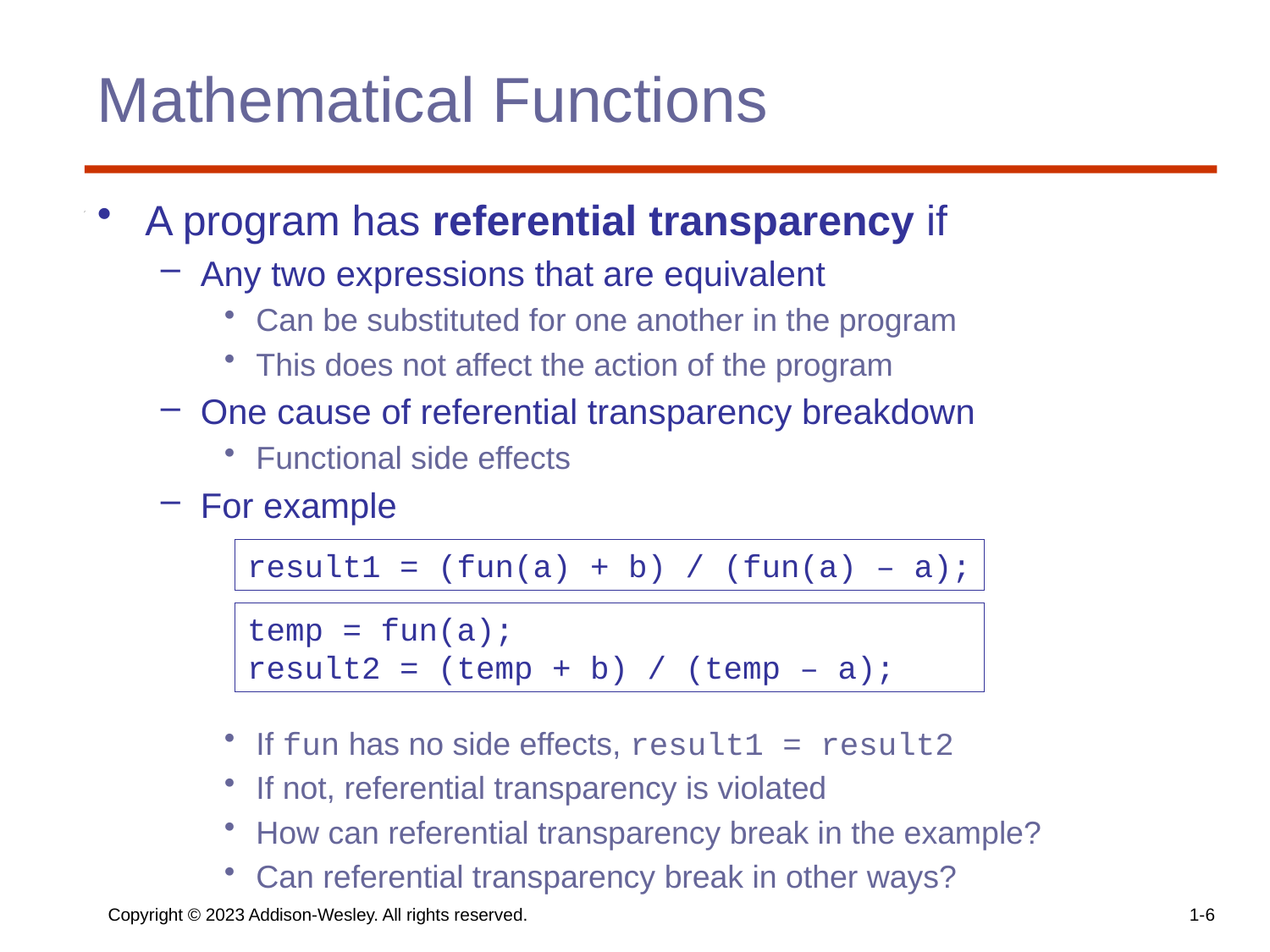

# Mathematical Functions
A program has referential transparency if
Any two expressions that are equivalent
Can be substituted for one another in the program
This does not affect the action of the program
One cause of referential transparency breakdown
Functional side effects
For example

If fun has no side effects, result1 = result2
If not, referential transparency is violated
How can referential transparency break in the example?
Can referential transparency break in other ways?
result1 = (fun(a) + b) / (fun(a) – a);
temp = fun(a);
result2 = (temp + b) / (temp – a);
Copyright © 2023 Addison-Wesley. All rights reserved.
1-6